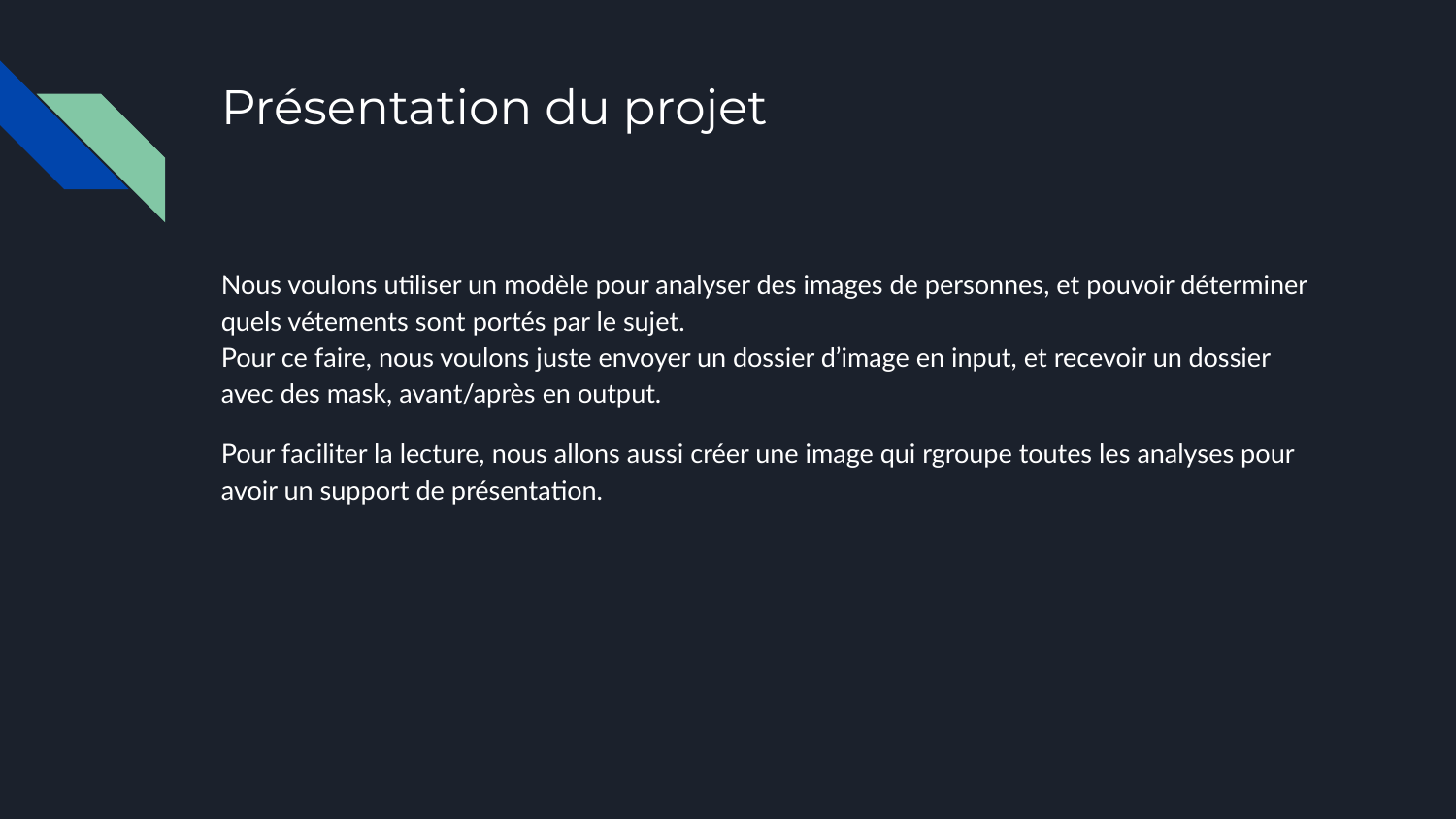

# Présentation du projet
Nous voulons utiliser un modèle pour analyser des images de personnes, et pouvoir déterminer quels vétements sont portés par le sujet.
Pour ce faire, nous voulons juste envoyer un dossier d’image en input, et recevoir un dossier avec des mask, avant/après en output.
Pour faciliter la lecture, nous allons aussi créer une image qui rgroupe toutes les analyses pour avoir un support de présentation.